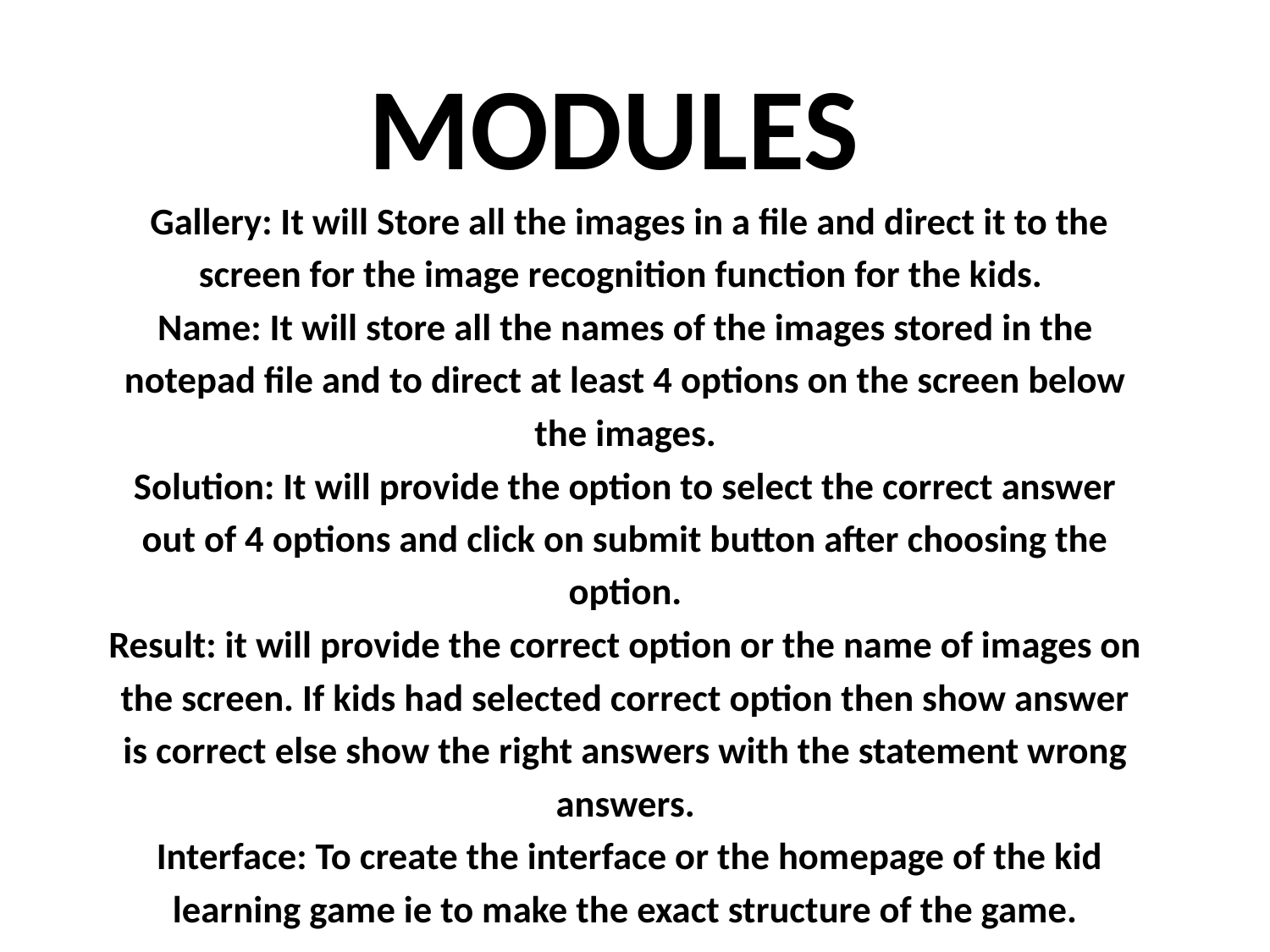

# MODULES
 Gallery: It will Store all the images in a file and direct it to the
screen for the image recognition function for the kids.
Name: It will store all the names of the images stored in the
notepad file and to direct at least 4 options on the screen below
the images.
Solution: It will provide the option to select the correct answer
out of 4 options and click on submit button after choosing the
option.
Result: it will provide the correct option or the name of images on
the screen. If kids had selected correct option then show answer
is correct else show the right answers with the statement wrong
answers.
 Interface: To create the interface or the homepage of the kid
learning game ie to make the exact structure of the game.